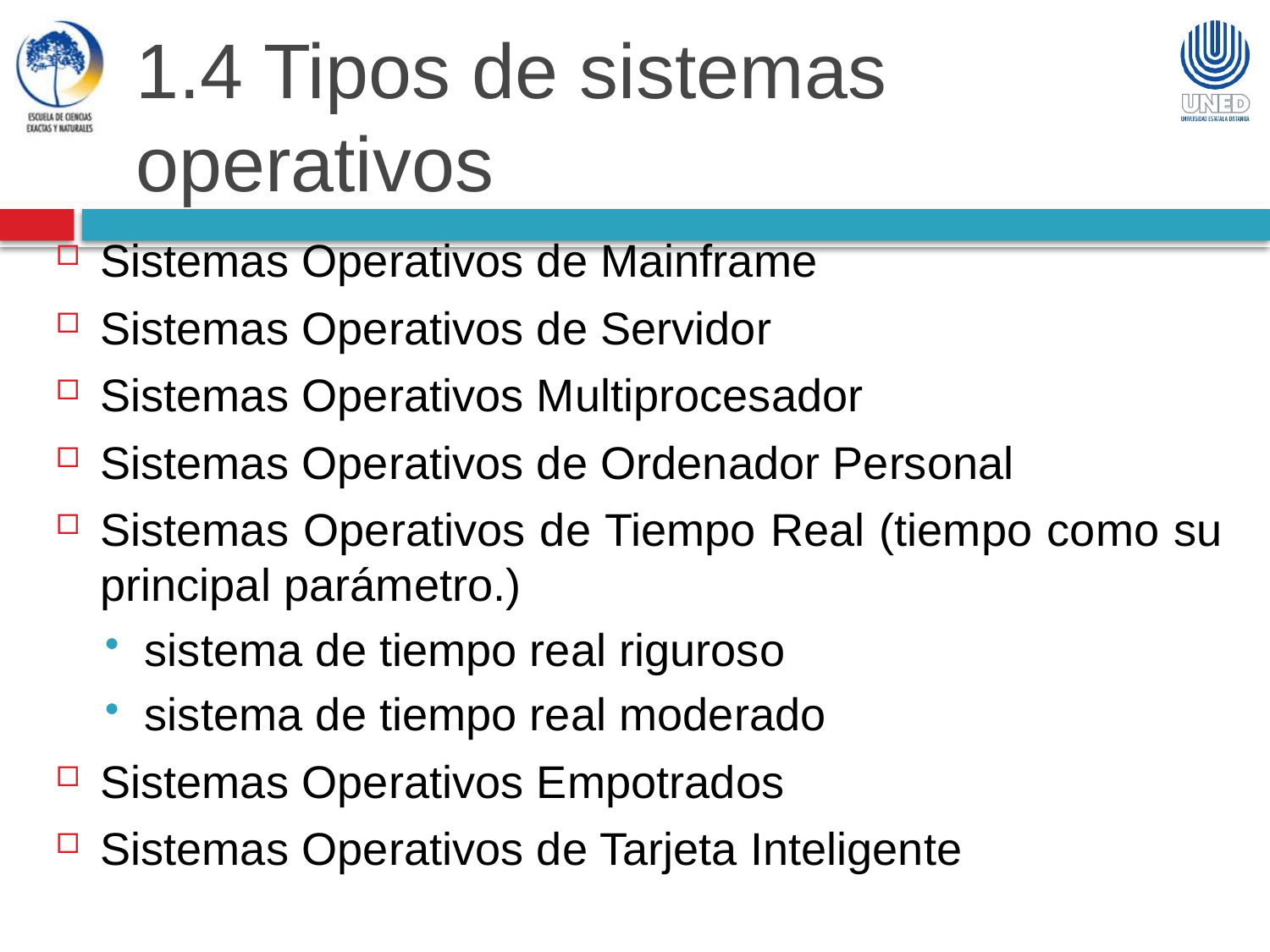

1.4 Tipos de sistemas operativos
Sistemas Operativos de Mainframe
Sistemas Operativos de Servidor
Sistemas Operativos Multiprocesador
Sistemas Operativos de Ordenador Personal
Sistemas Operativos de Tiempo Real (tiempo como su principal parámetro.)
sistema de tiempo real riguroso
sistema de tiempo real moderado
Sistemas Operativos Empotrados
Sistemas Operativos de Tarjeta Inteligente